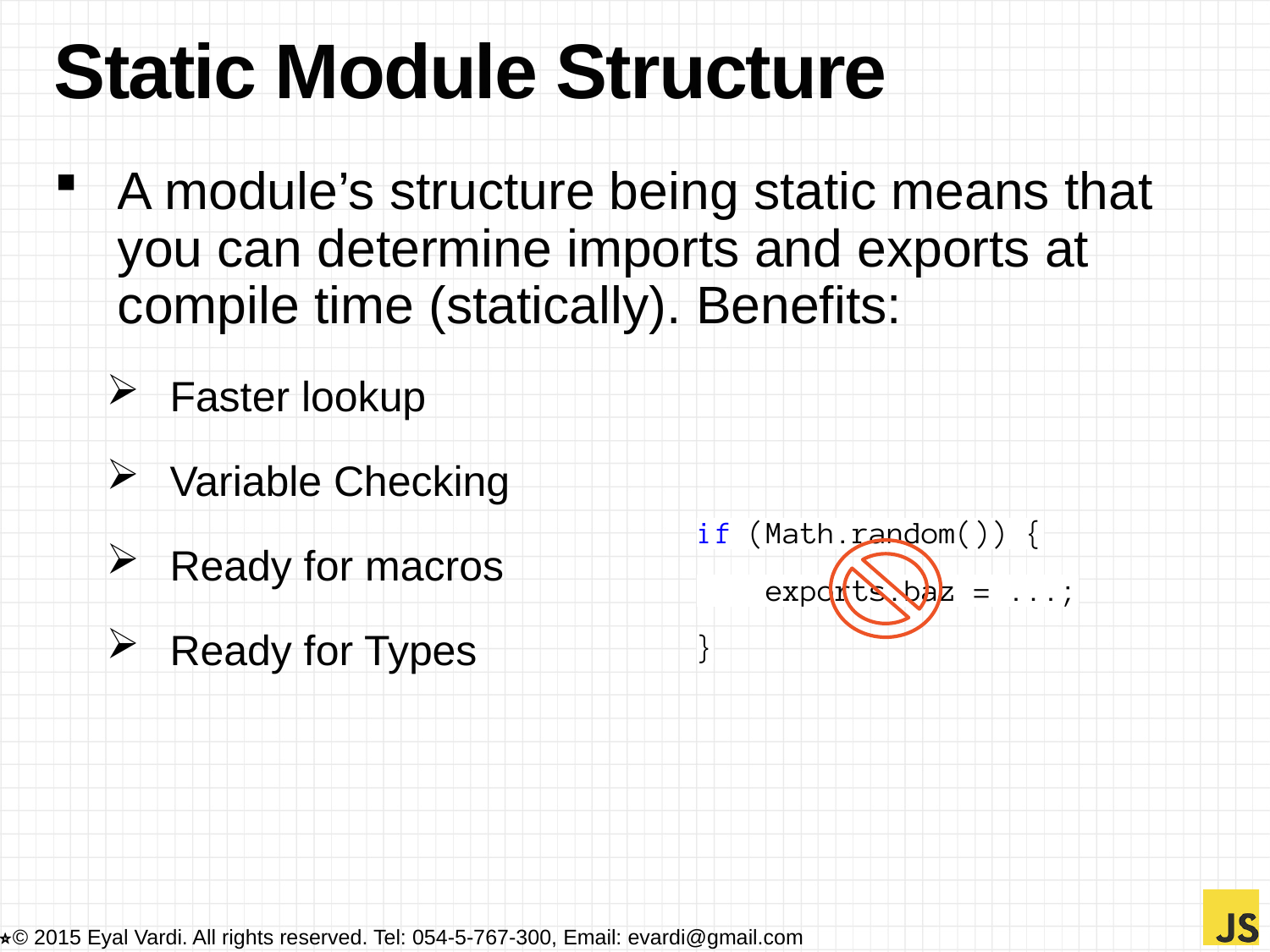

# Static Module Structure
A module’s structure being static means that you can determine imports and exports at compile time (statically). Benefits:
Faster lookup
Variable Checking
Ready for macros
Ready for Types

if (Math.random()) {
    exports.baz = ...;
}